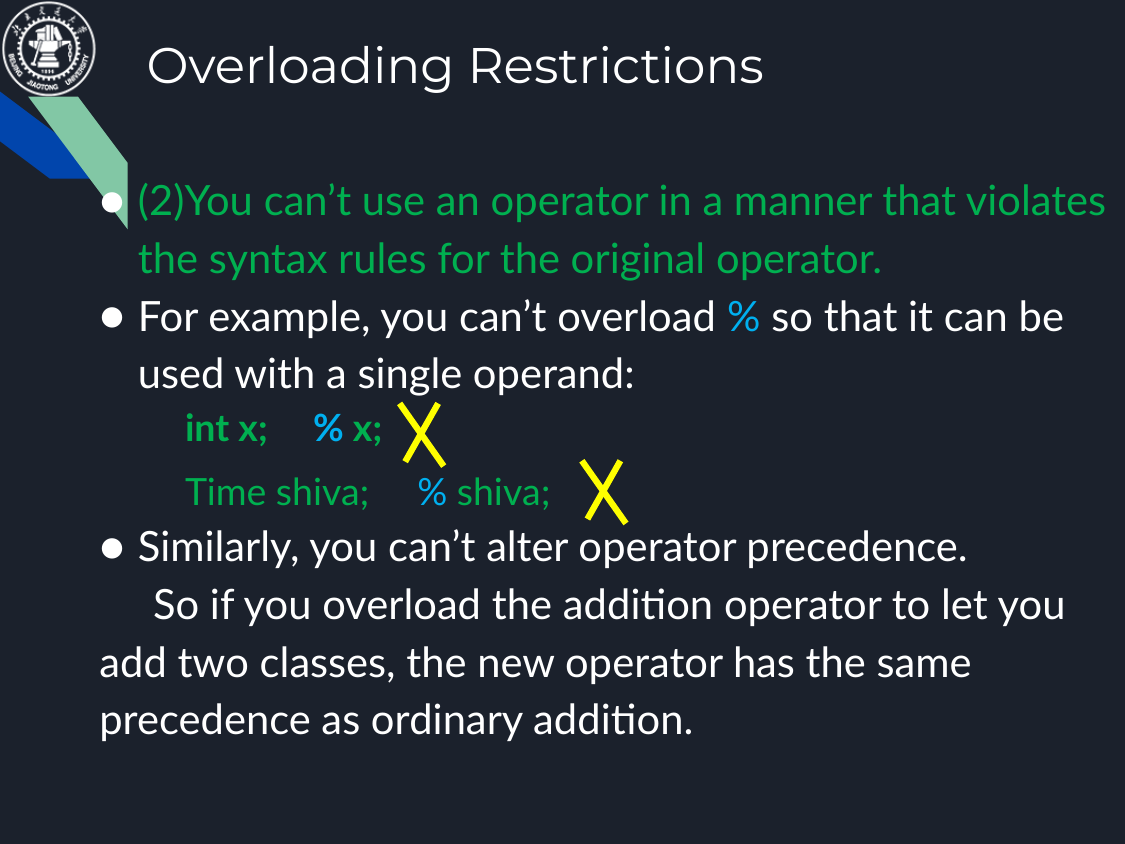

# Overloading Restrictions
(2)You can’t use an operator in a manner that violates the syntax rules for the original operator.
For example, you can’t overload % so that it can be used with a single operand:
         int x;     % x;
         Time shiva;     % shiva;
Similarly, you can’t alter operator precedence.
     So if you overload the addition operator to let you add two classes, the new operator has the same precedence as ordinary addition.